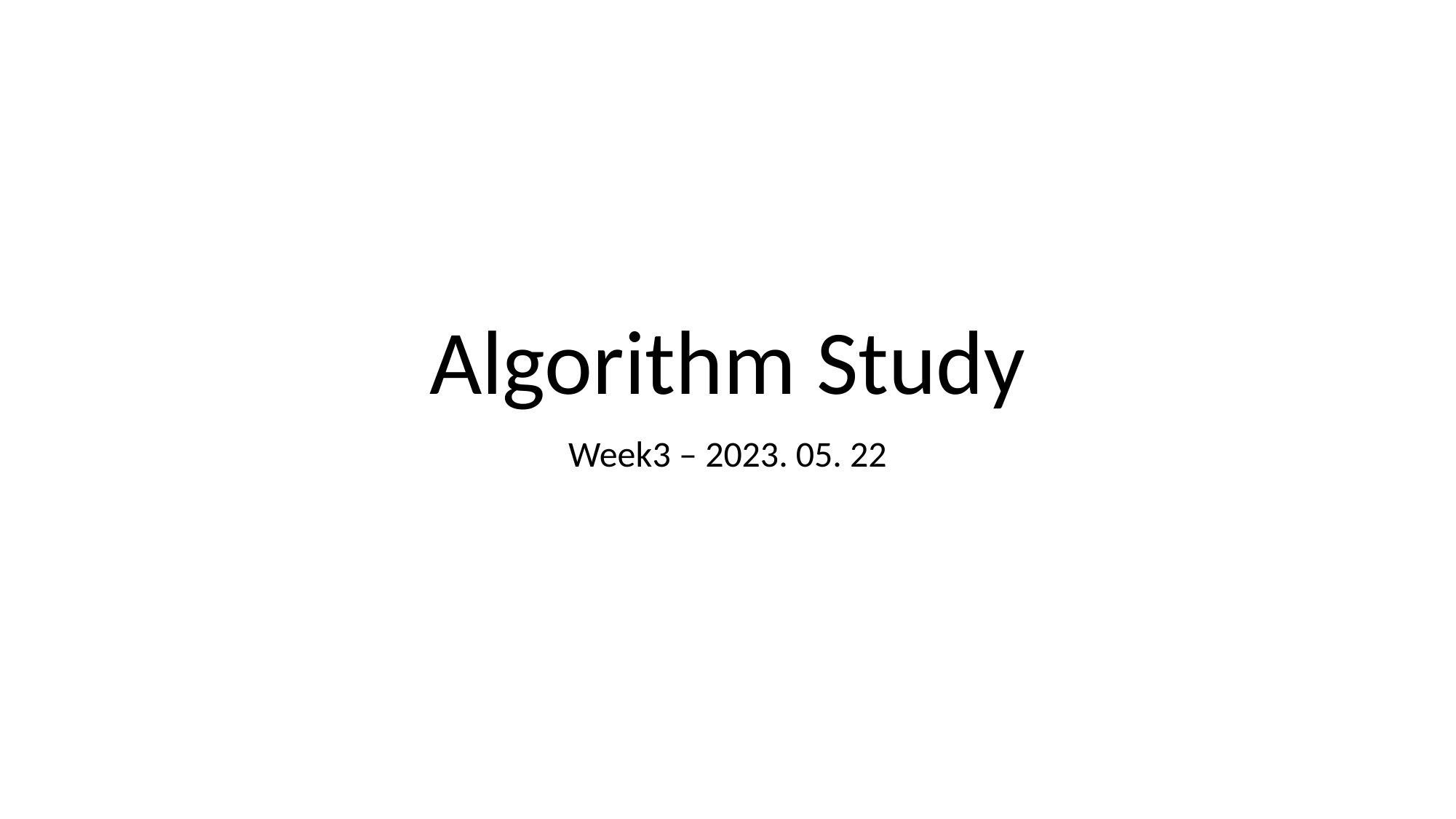

# Algorithm Study
Week3 – 2023. 05. 22